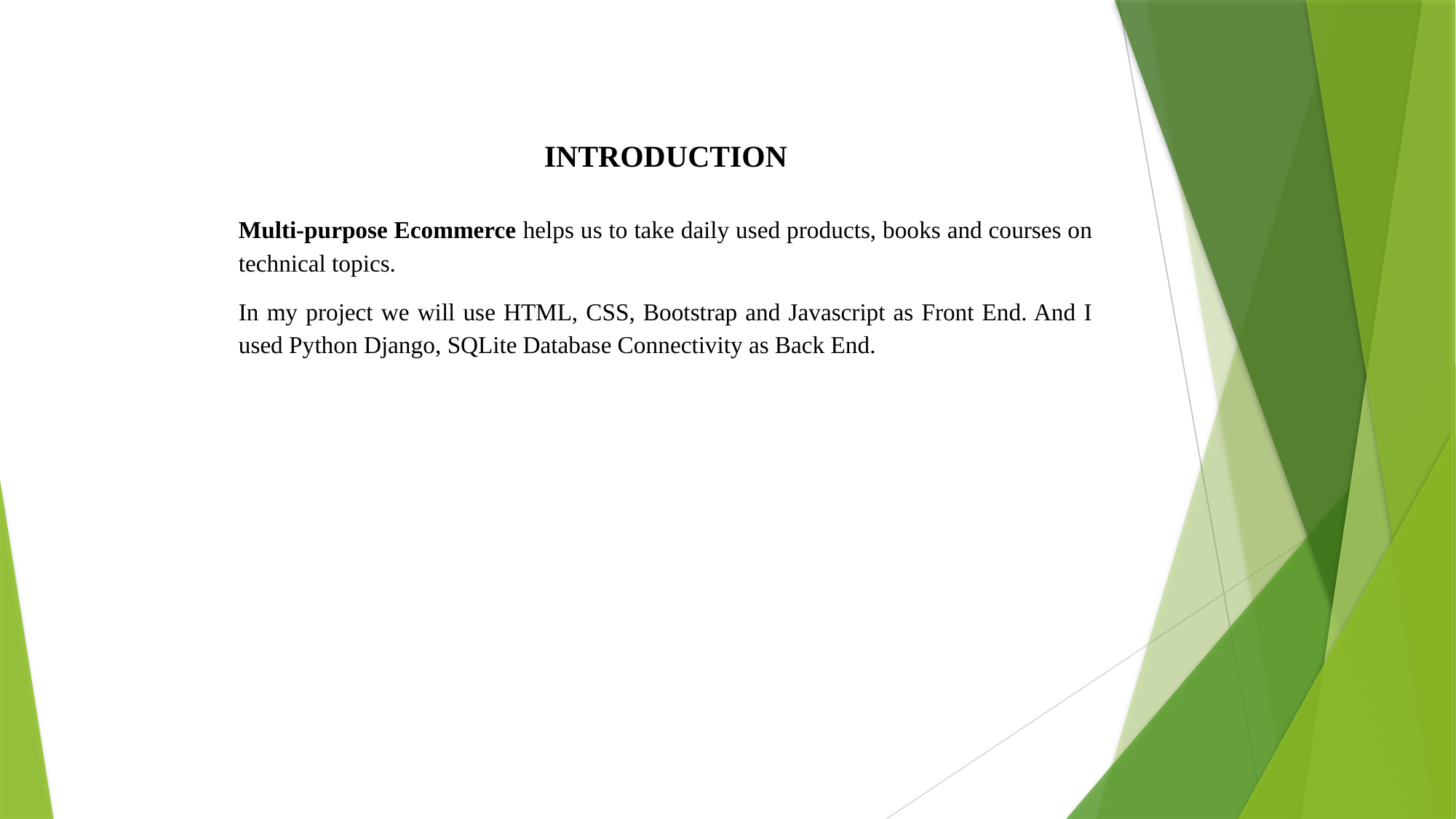

INTRODUCTION

Multi-purpose Ecommerce helps us to take daily used products, books and courses on technical topics.
In my project we will use HTML, CSS, Bootstrap and Javascript as Front End. And I used Python Django, SQLite Database Connectivity as Back End.